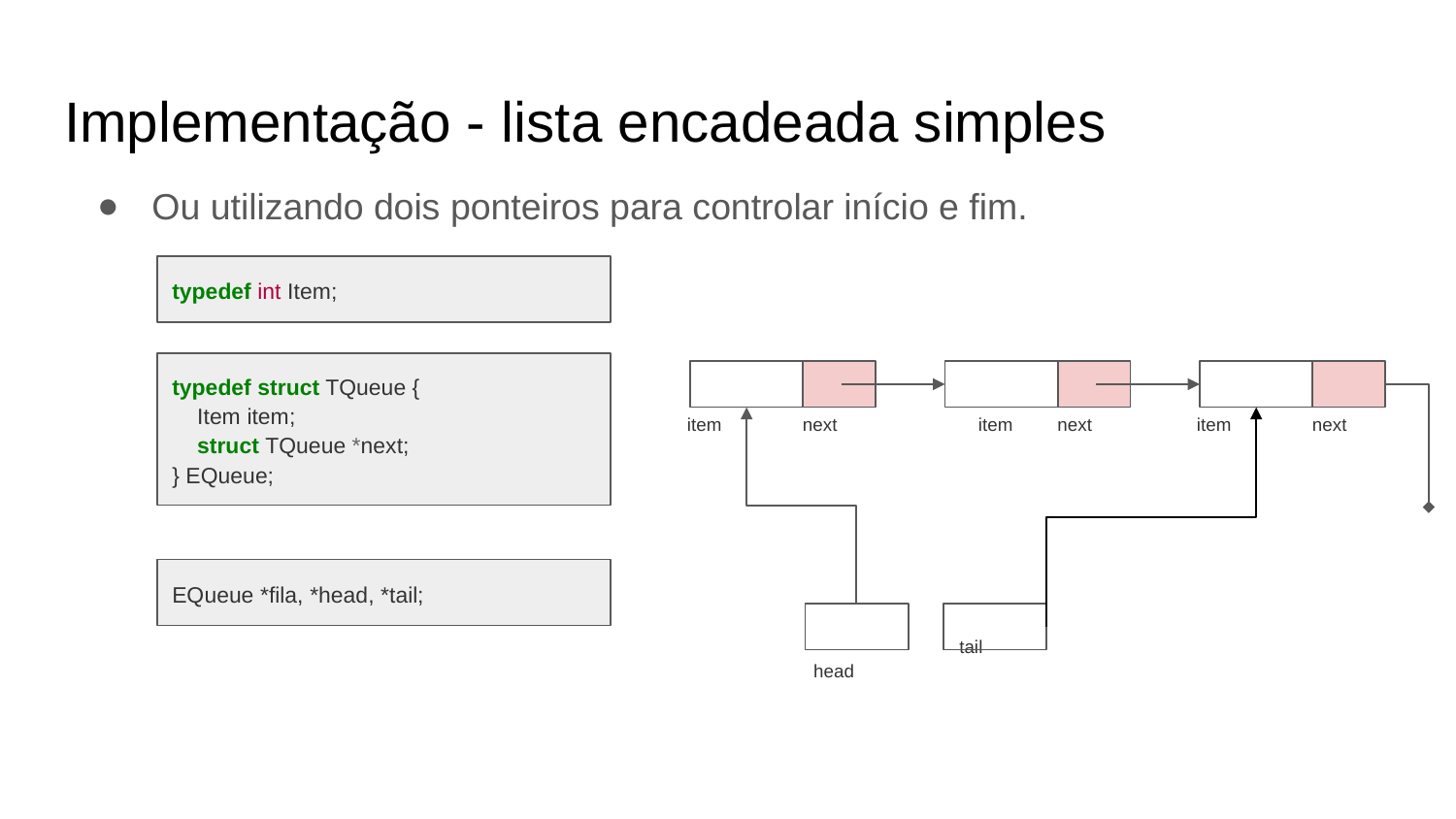

Implementação - lista encadeada simples
Ou utilizando dois ponteiros para controlar início e fim.

typedef int Item;
typedef struct TQueue {
    Item item;
    struct TQueue *next;
} EQueue;

item
next

item
next

item
next
EQueue *fila, *head, *tail;

   tail
head